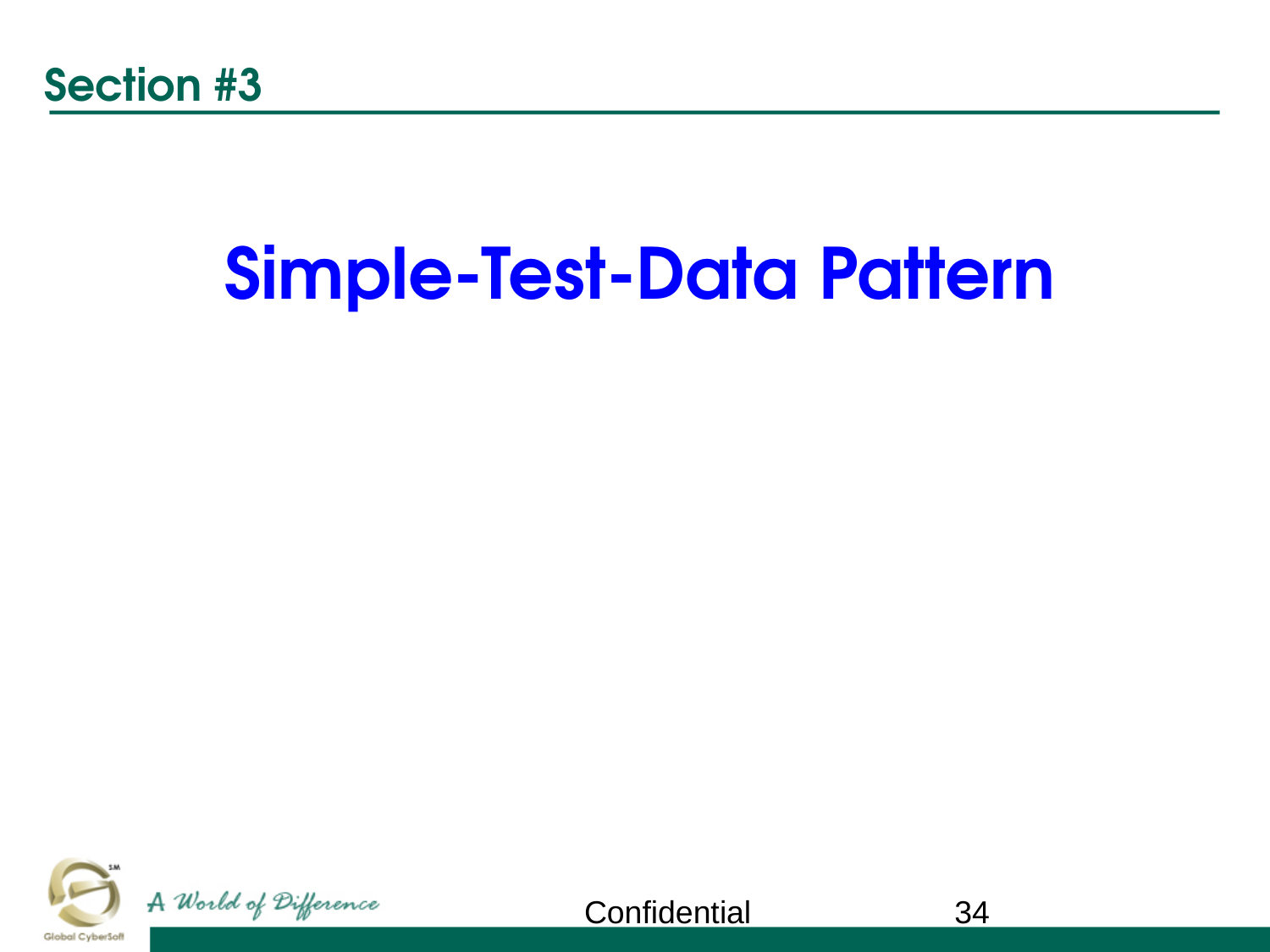

# Section #3
Simple-Test-Data Pattern
Confidential
34